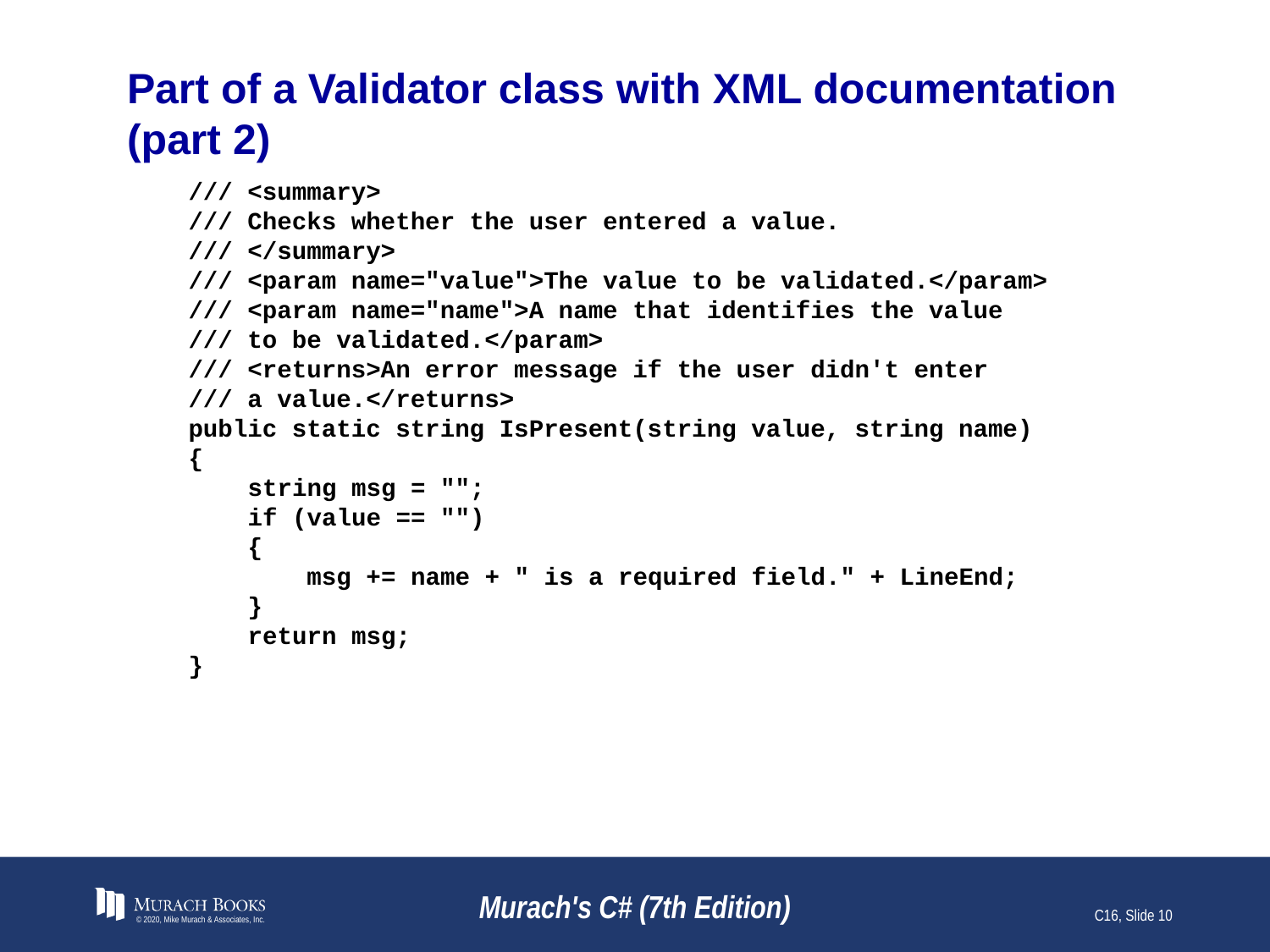

# Part of a Validator class with XML documentation (part 2)
    /// <summary>
    /// Checks whether the user entered a value.
    /// </summary>
    /// <param name="value">The value to be validated.</param>
    /// <param name="name">A name that identifies the value
    /// to be validated.</param>
    /// <returns>An error message if the user didn't enter
    /// a value.</returns>
    public static string IsPresent(string value, string name)
    {
        string msg = "";
        if (value == "")
        {
            msg += name + " is a required field." + LineEnd;
        }
        return msg;
    }

© 2020, Mike Murach & Associates, Inc.
Murach's C# (7th Edition)

C16, Slide 10